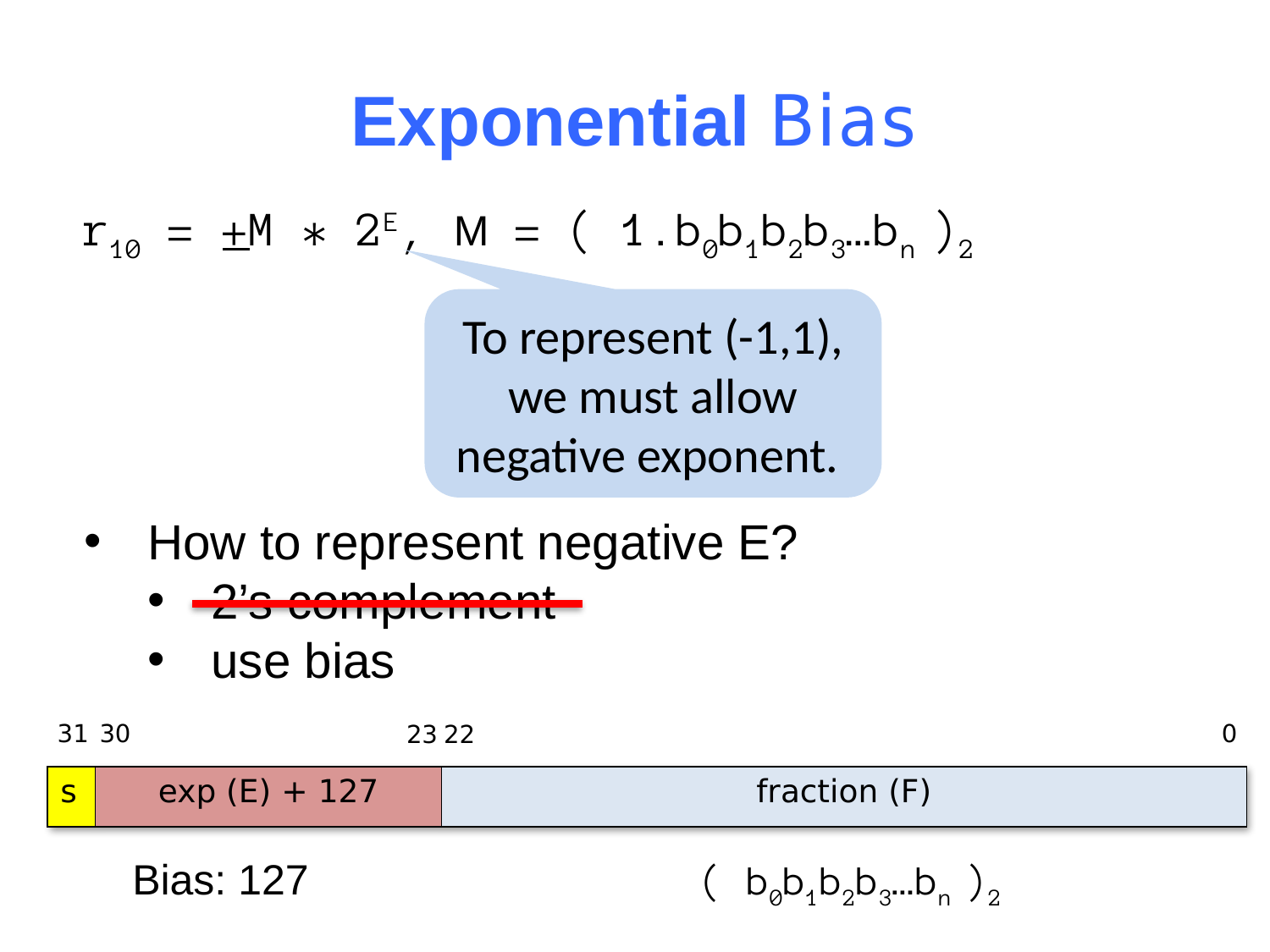

# Exponential Bias
r10 = +M * 2E, M = ( 1.b0b1b2b3…bn )2

To represent (-1,1), we must allow negative exponent.
How to represent negative E?
2’s complement
use bias

31
0
30
23
22
| s | exp (E) + 127 | fraction (F) |
| --- | --- | --- |
Bias: 127
( b0b1b2b3…bn )2